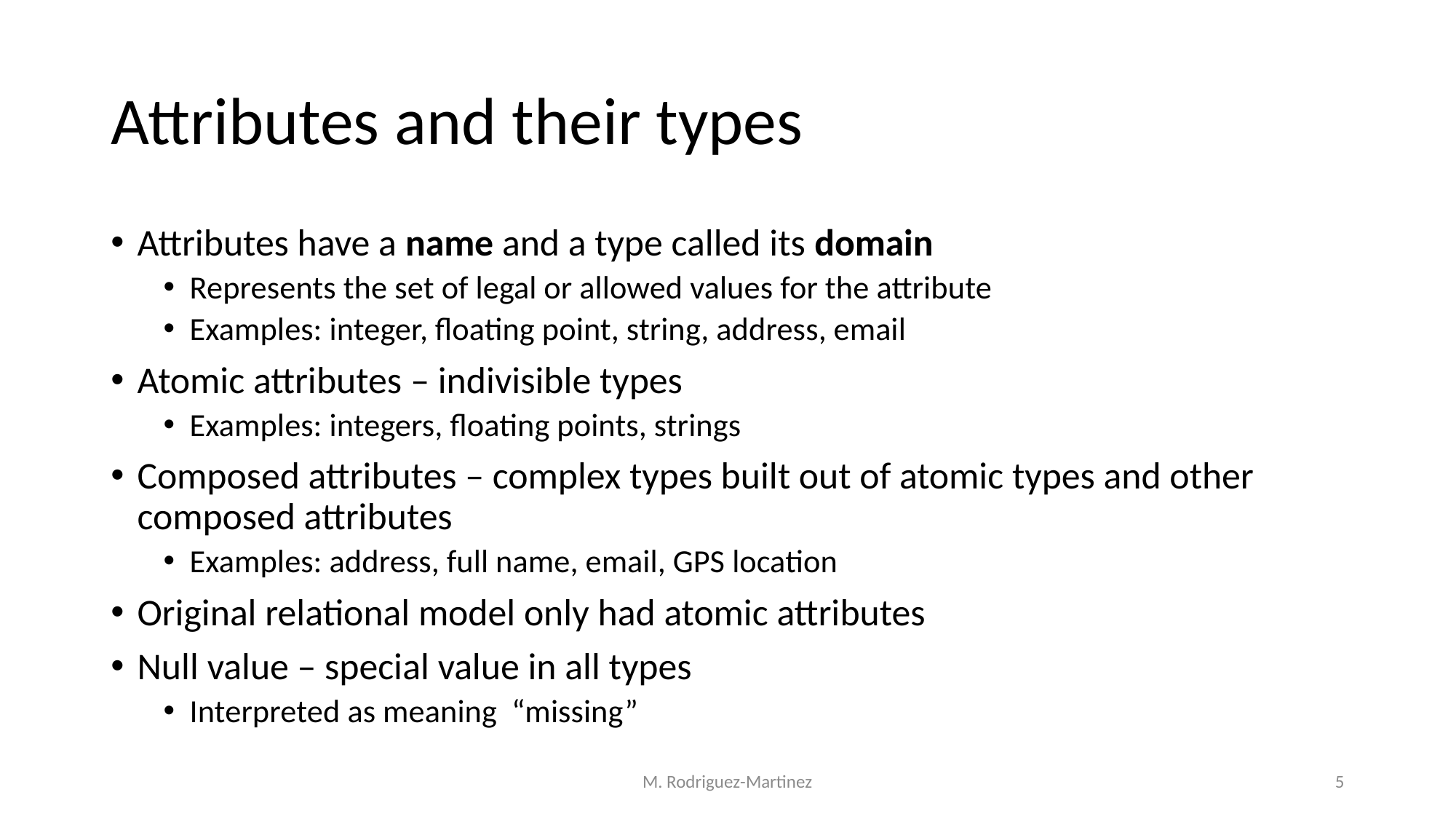

# Attributes and their types
Attributes have a name and a type called its domain
Represents the set of legal or allowed values for the attribute
Examples: integer, floating point, string, address, email
Atomic attributes – indivisible types
Examples: integers, floating points, strings
Composed attributes – complex types built out of atomic types and other composed attributes
Examples: address, full name, email, GPS location
Original relational model only had atomic attributes
Null value – special value in all types
Interpreted as meaning  “missing”
M. Rodriguez-Martinez
5